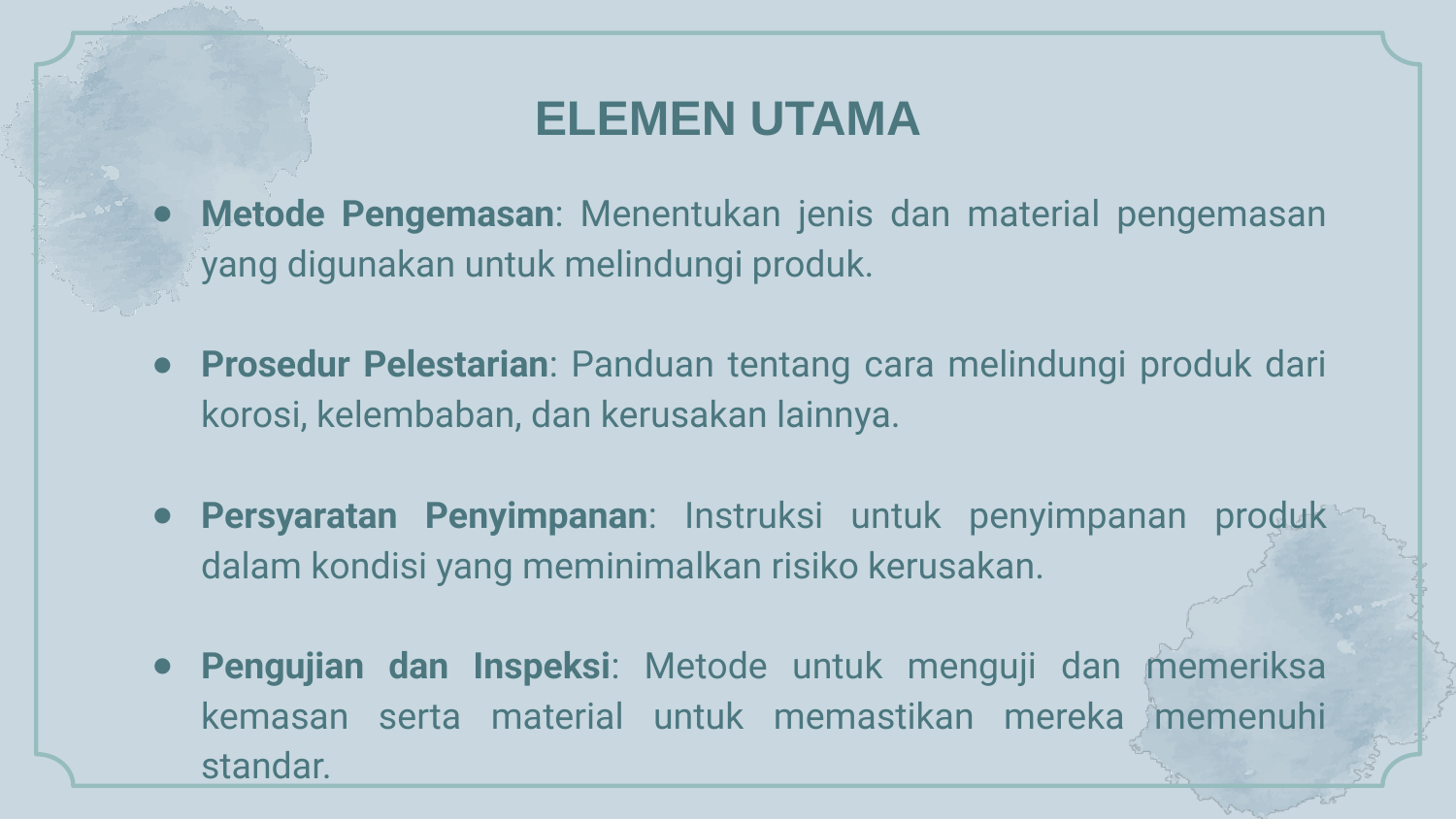

# ELEMEN UTAMA
Metode Pengemasan: Menentukan jenis dan material pengemasan yang digunakan untuk melindungi produk.

Prosedur Pelestarian: Panduan tentang cara melindungi produk dari korosi, kelembaban, dan kerusakan lainnya.

Persyaratan Penyimpanan: Instruksi untuk penyimpanan produk dalam kondisi yang meminimalkan risiko kerusakan.

Pengujian dan Inspeksi: Metode untuk menguji dan memeriksa kemasan serta material untuk memastikan mereka memenuhi standar.